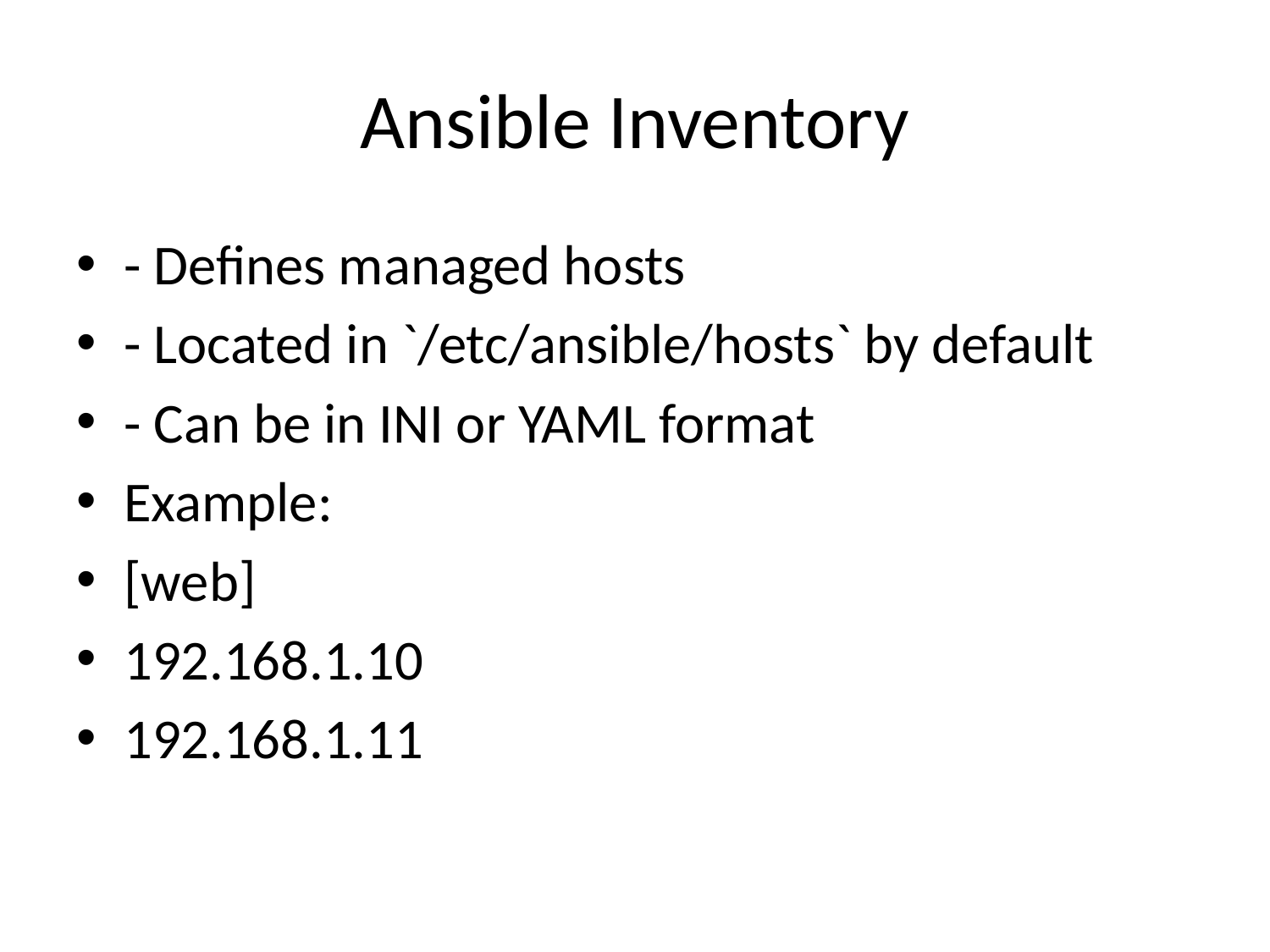

# Ansible Inventory
- Defines managed hosts
- Located in `/etc/ansible/hosts` by default
- Can be in INI or YAML format
Example:
[web]
192.168.1.10
192.168.1.11